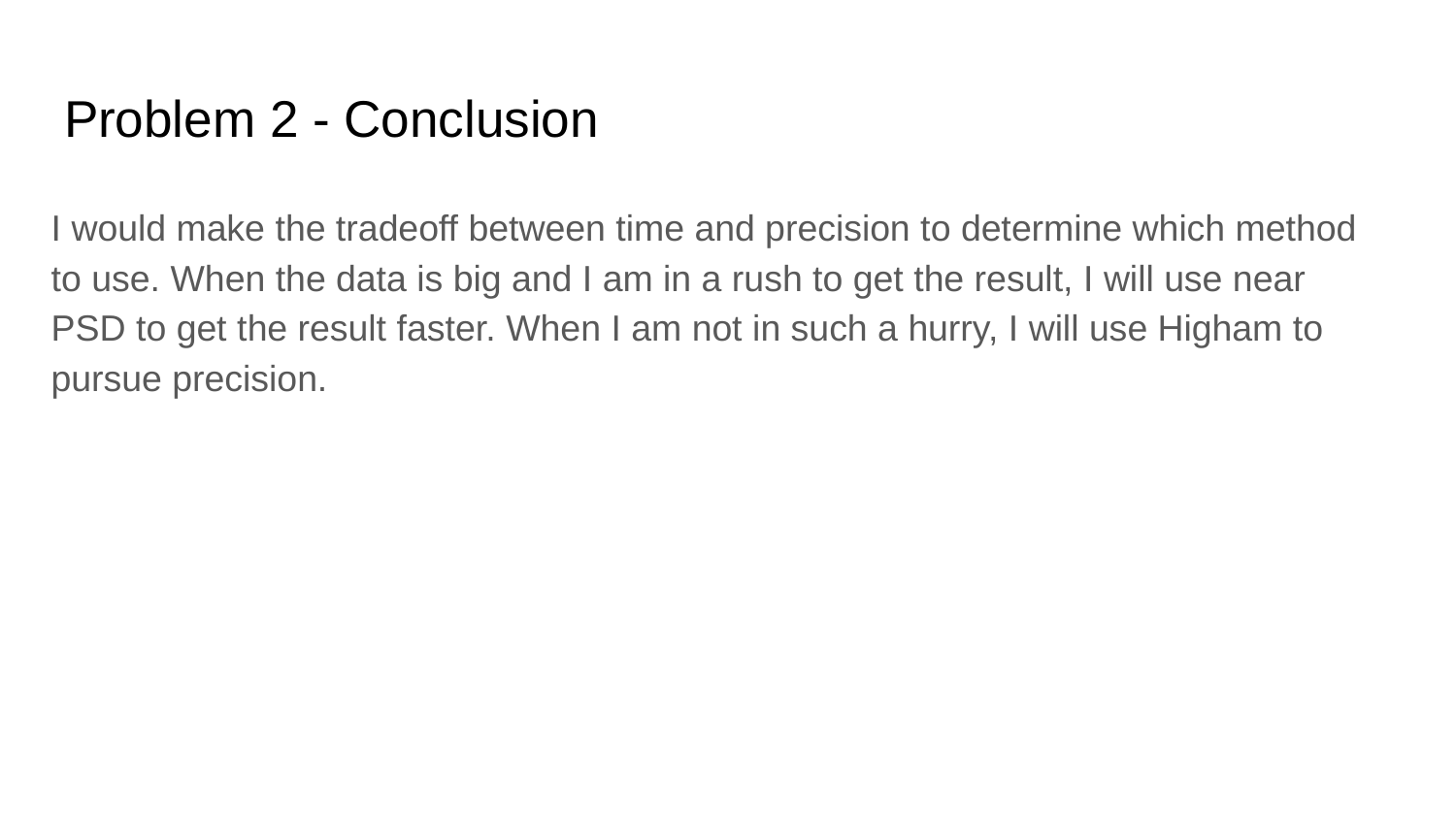

# Problem 2 - Conclusion
I would make the tradeoff between time and precision to determine which method to use. When the data is big and I am in a rush to get the result, I will use near PSD to get the result faster. When I am not in such a hurry, I will use Higham to pursue precision.